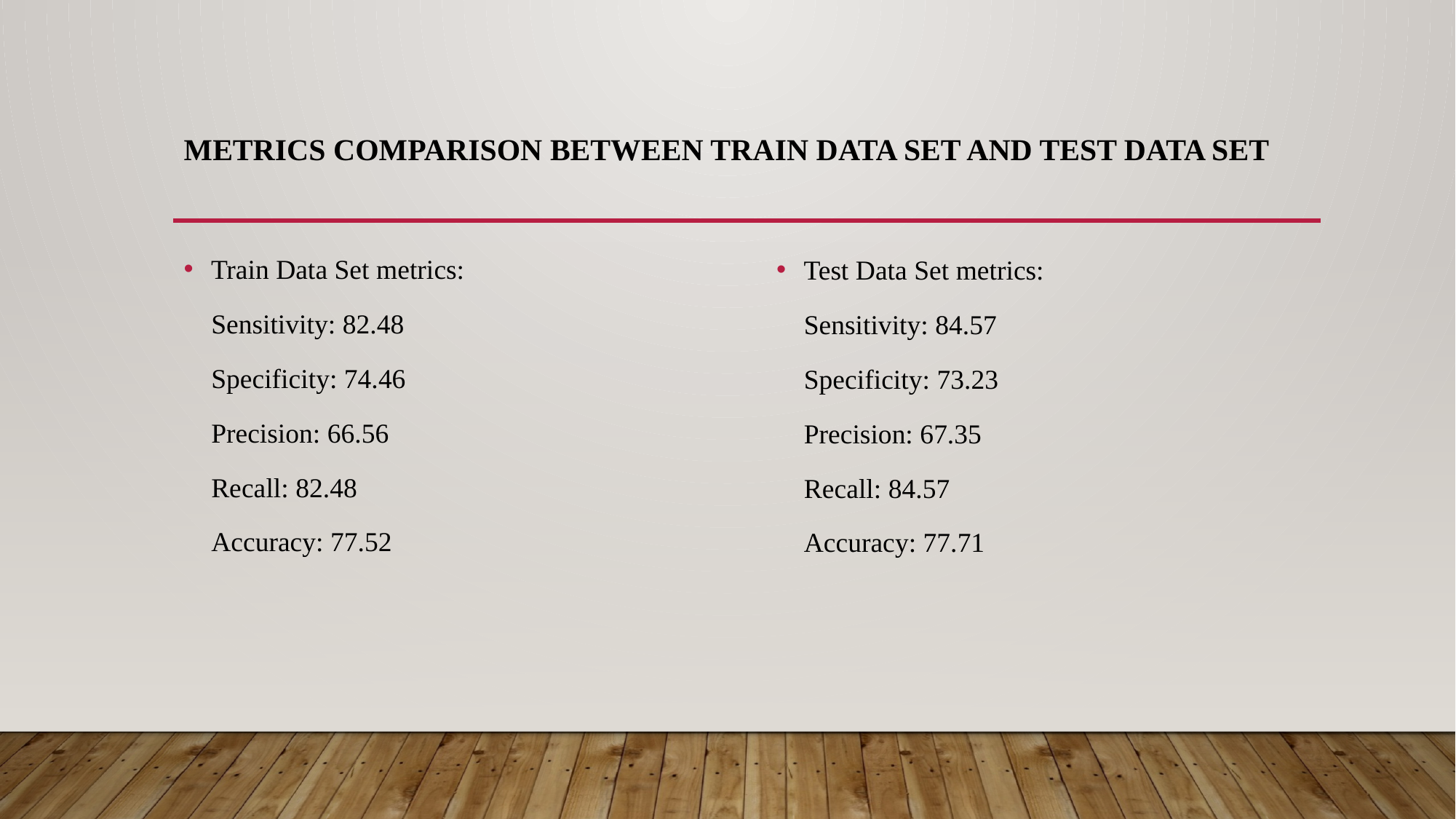

# Metrics Comparison between Train data set and Test data set
Train Data Set metrics:
    Sensitivity: 82.48
    Specificity: 74.46
    Precision: 66.56
    Recall: 82.48
    Accuracy: 77.52
Test Data Set metrics:
    Sensitivity: 84.57
    Specificity: 73.23
    Precision: 67.35
    Recall: 84.57
    Accuracy: 77.71